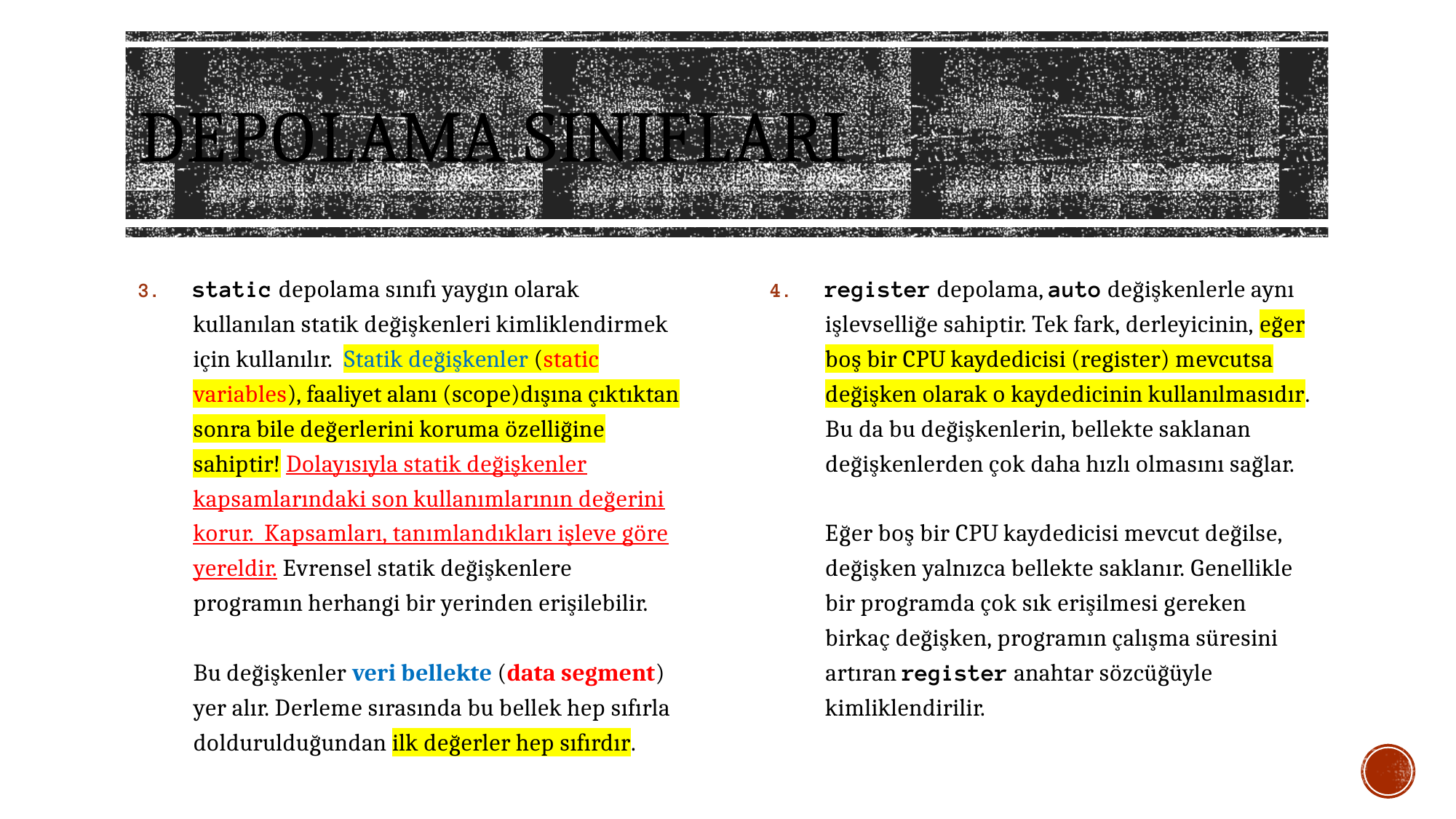

# depolama sınıfları
static depolama sınıfı yaygın olarak kullanılan statik değişkenleri kimliklendirmek için kullanılır.  Statik değişkenler (static variables), faaliyet alanı (scope)dışına çıktıktan sonra bile değerlerini koruma özelliğine sahiptir! Dolayısıyla statik değişkenler kapsamlarındaki son kullanımlarının değerini korur.  Kapsamları, tanımlandıkları işleve göre yereldir. Evrensel statik değişkenlere programın herhangi bir yerinden erişilebilir.
Bu değişkenler veri bellekte (data segment) yer alır. Derleme sırasında bu bellek hep sıfırla doldurulduğundan ilk değerler hep sıfırdır.
register depolama, auto değişkenlerle aynı işlevselliğe sahiptir. Tek fark, derleyicinin, eğer boş bir CPU kaydedicisi (register) mevcutsa değişken olarak o kaydedicinin kullanılmasıdır. Bu da bu değişkenlerin, bellekte saklanan değişkenlerden çok daha hızlı olmasını sağlar.
Eğer boş bir CPU kaydedicisi mevcut değilse, değişken yalnızca bellekte saklanır. Genellikle bir programda çok sık erişilmesi gereken birkaç değişken, programın çalışma süresini artıran register anahtar sözcüğüyle kimliklendirilir.